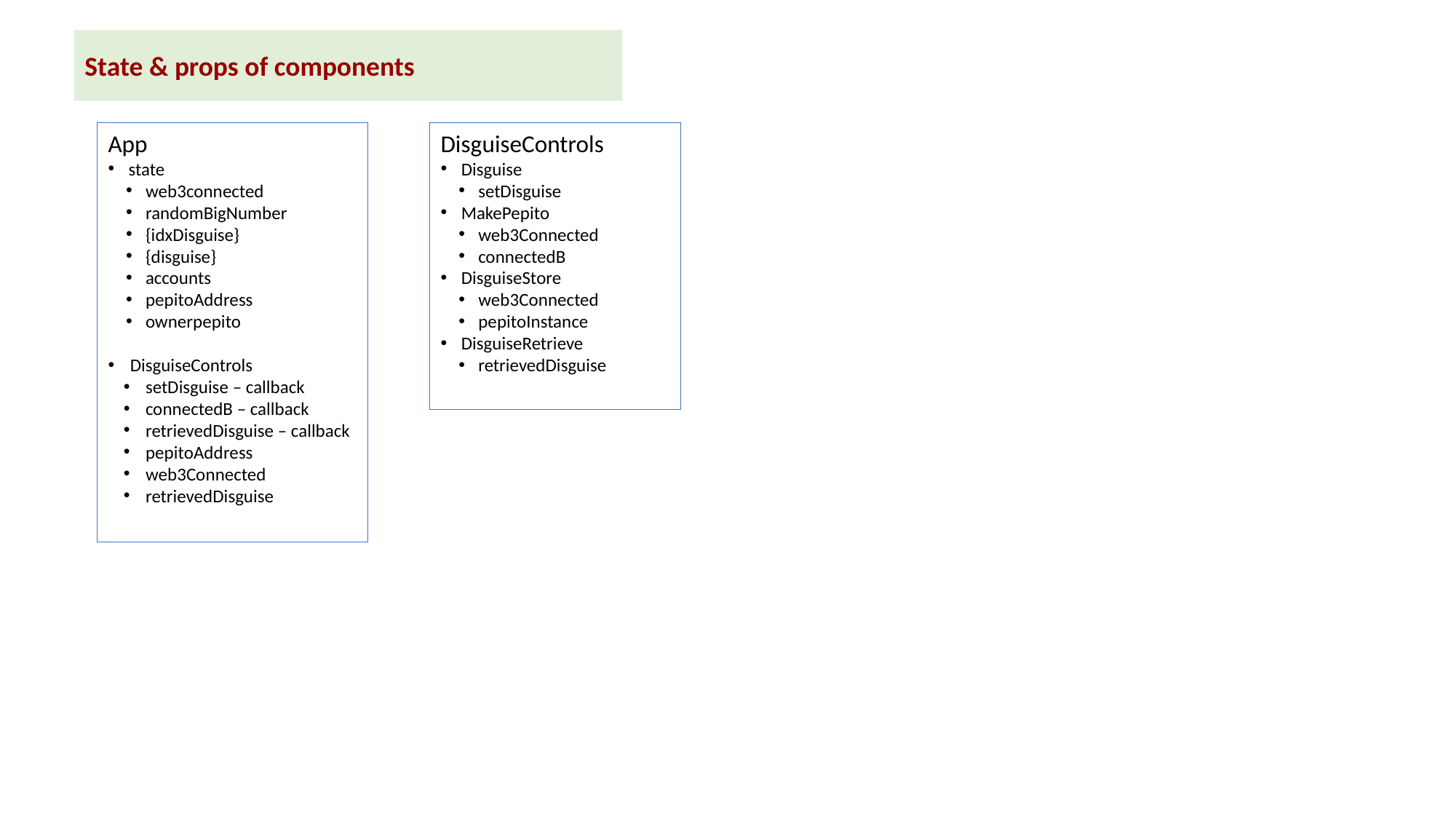

State & props of components
App
state
web3connected
randomBigNumber
{idxDisguise}
{disguise}
accounts
pepitoAddress
ownerpepito

DisguiseControls
setDisguise – callback
connectedB – callback
retrievedDisguise – callback
pepitoAddress
web3Connected
retrievedDisguise
DisguiseControls
Disguise
setDisguise
MakePepito
web3Connected
connectedB
DisguiseStore
web3Connected
pepitoInstance
DisguiseRetrieve
retrievedDisguise